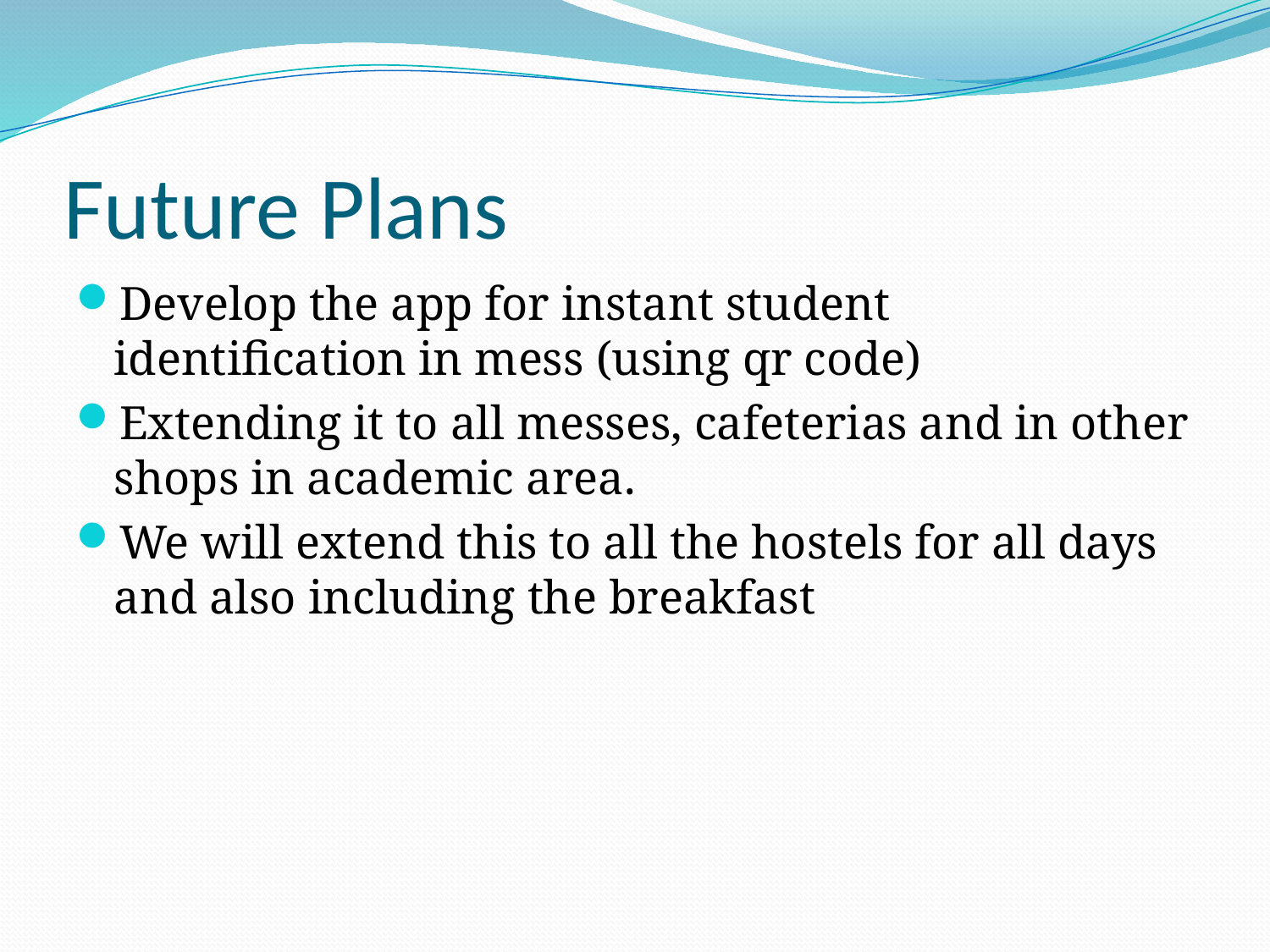

# Future Plans
Develop the app for instant student identification in mess (using qr code)
Extending it to all messes, cafeterias and in other shops in academic area.
We will extend this to all the hostels for all days and also including the breakfast